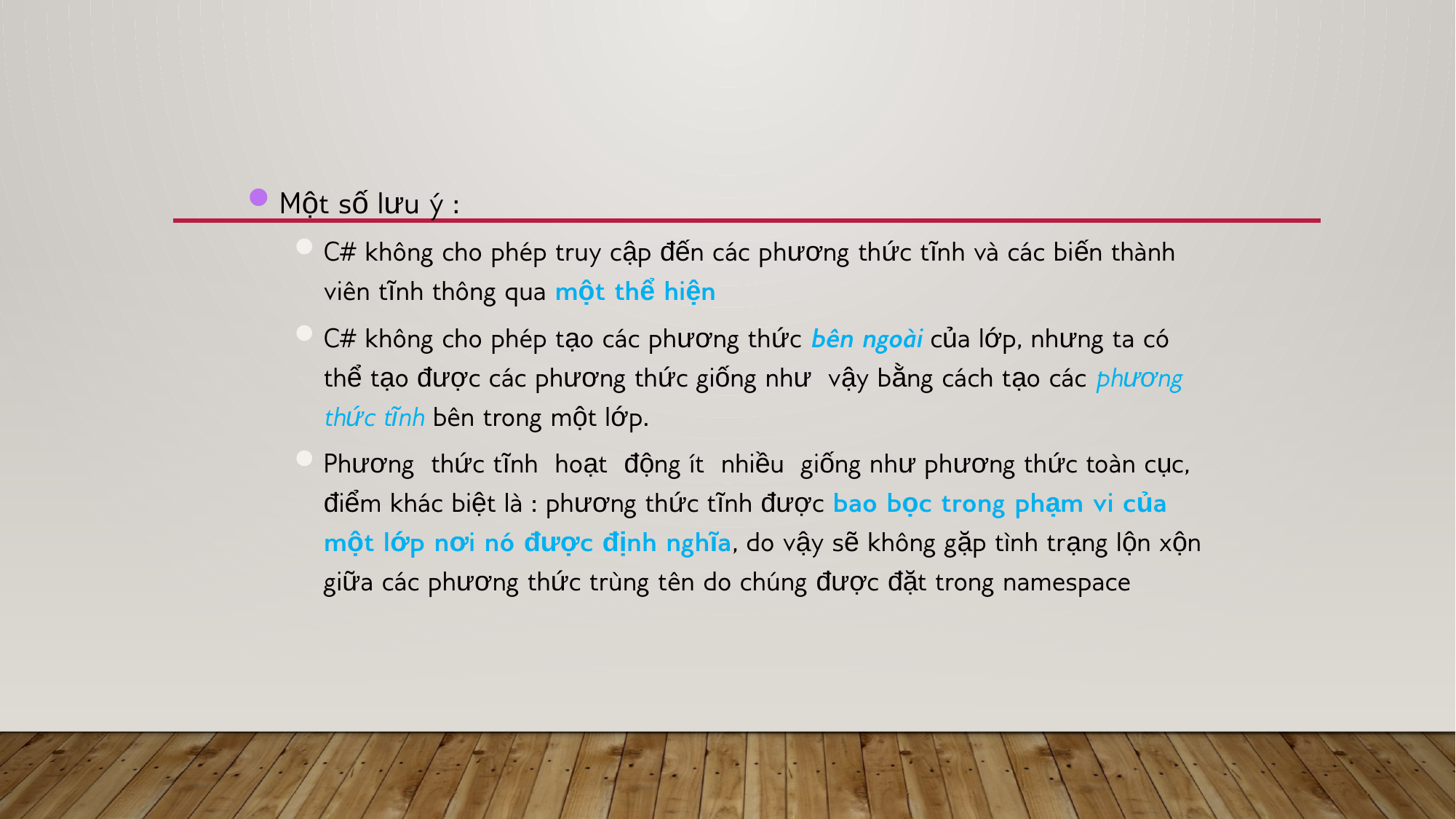

#
23
Một số lưu ý :
C# không cho phép truy cập đến các phương thức tĩnh và các biến thành viên tĩnh thông qua một thể hiện
C# không cho phép tạo các phương thức bên ngoài của lớp, nhưng ta có thể tạo được các phương thức giống như  vậy bằng cách tạo các phương thức tĩnh bên trong một lớp.
Phương  thức tĩnh  hoạt  động ít  nhiều  giống như phương thức toàn cục, điểm khác biệt là : phương thức tĩnh được bao bọc trong phạm vi của một lớp nơi nó được định nghĩa, do vậy sẽ không gặp tình trạng lộn xộn giữa các phương thức trùng tên do chúng được đặt trong namespace